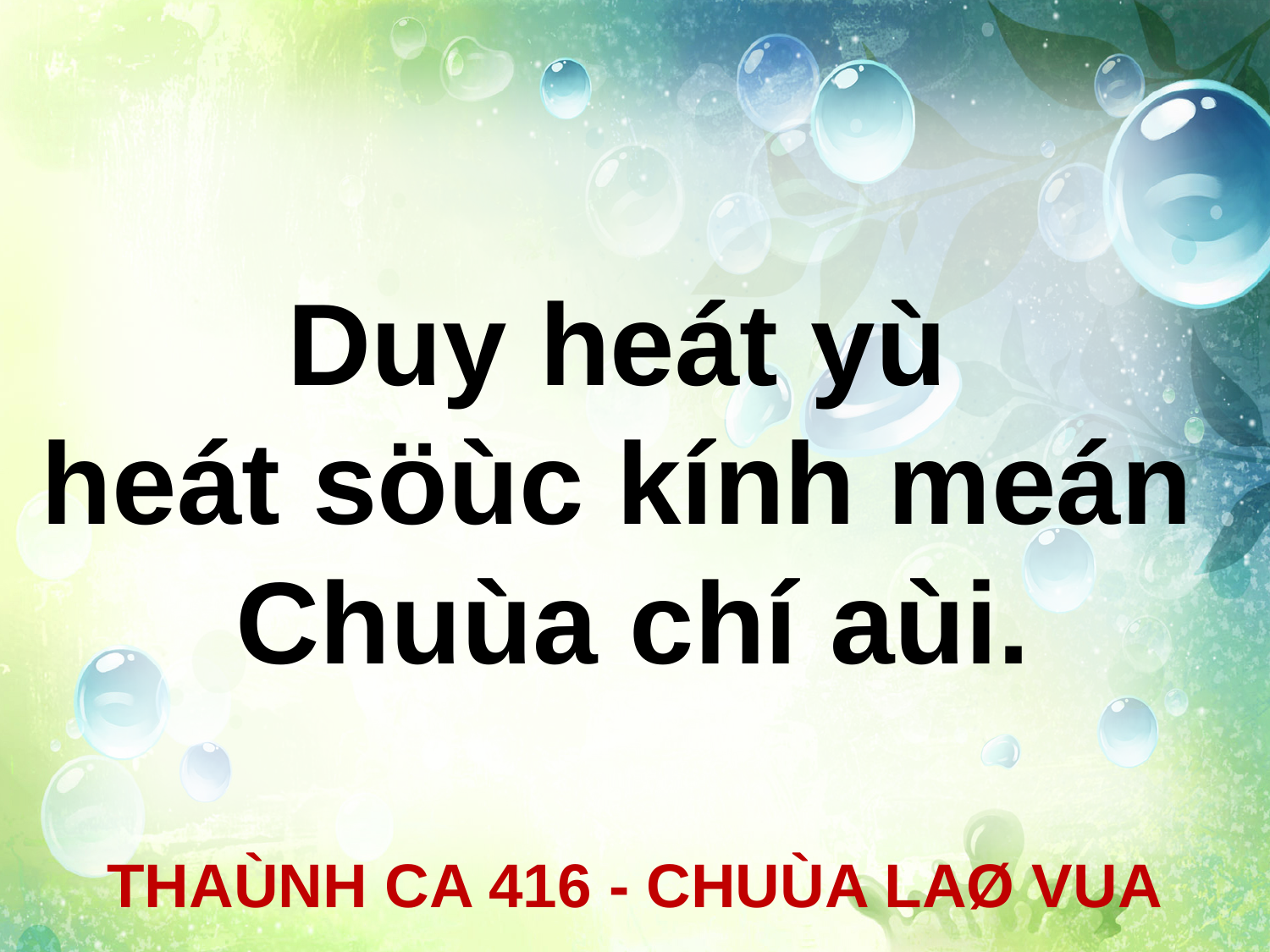

Duy heát yù
heát söùc kính meán
Chuùa chí aùi.
THAÙNH CA 416 - CHUÙA LAØ VUA